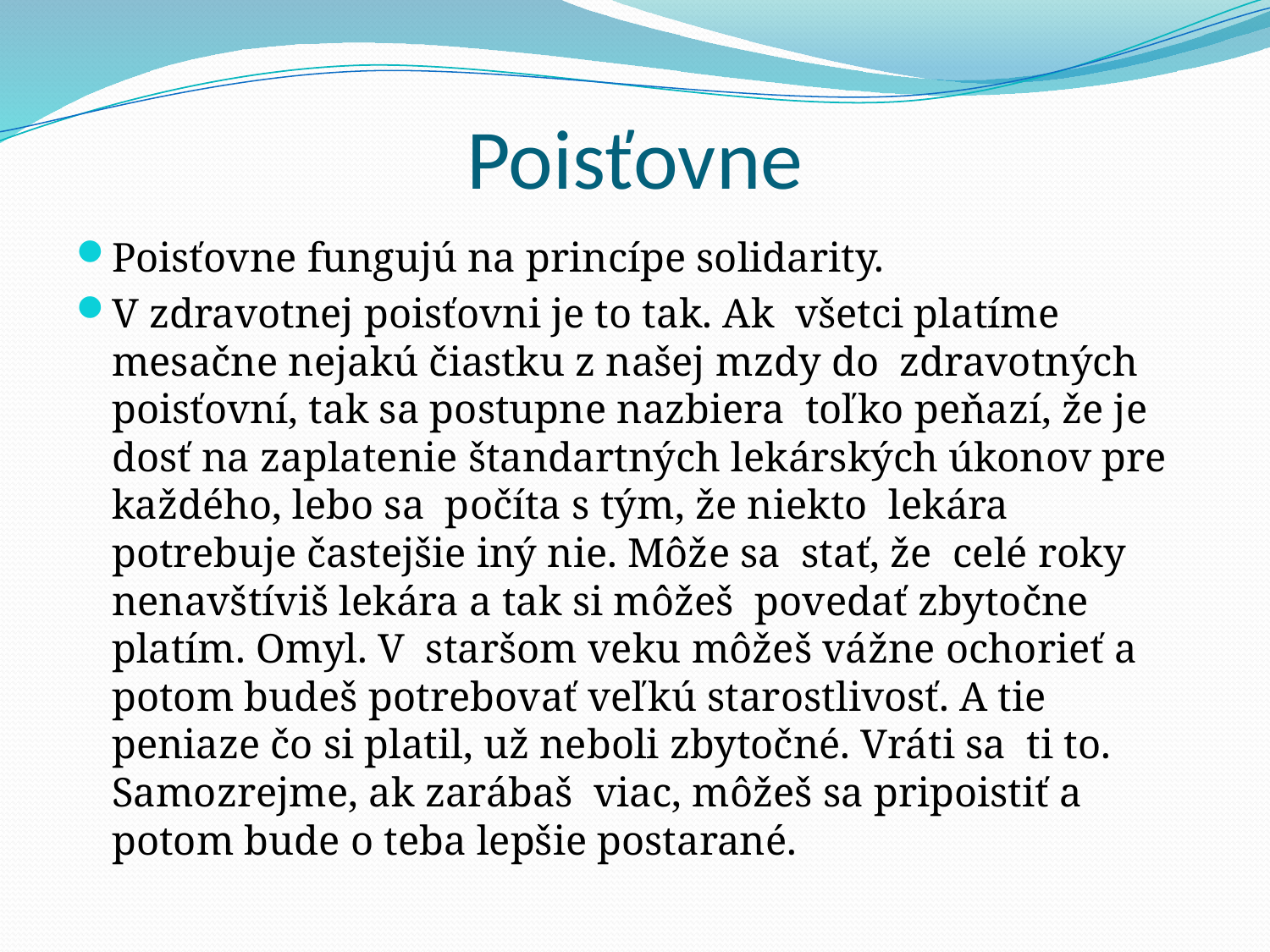

# Poisťovne
Poisťovne fungujú na princípe solidarity.
V zdravotnej poisťovni je to tak. Ak  všetci platíme mesačne nejakú čiastku z našej mzdy do  zdravotných poisťovní, tak sa postupne nazbiera  toľko peňazí, že je dosť na zaplatenie štandartných lekárských úkonov pre každého, lebo sa  počíta s tým, že niekto  lekára potrebuje častejšie iný nie. Môže sa  stať, že  celé roky nenavštíviš lekára a tak si môžeš  povedať zbytočne platím. Omyl. V  staršom veku môžeš vážne ochorieť a potom budeš potrebovať veľkú starostlivosť. A tie peniaze čo si platil, už neboli zbytočné. Vráti sa  ti to. Samozrejme, ak zarábaš  viac, môžeš sa pripoistiť a potom bude o teba lepšie postarané.